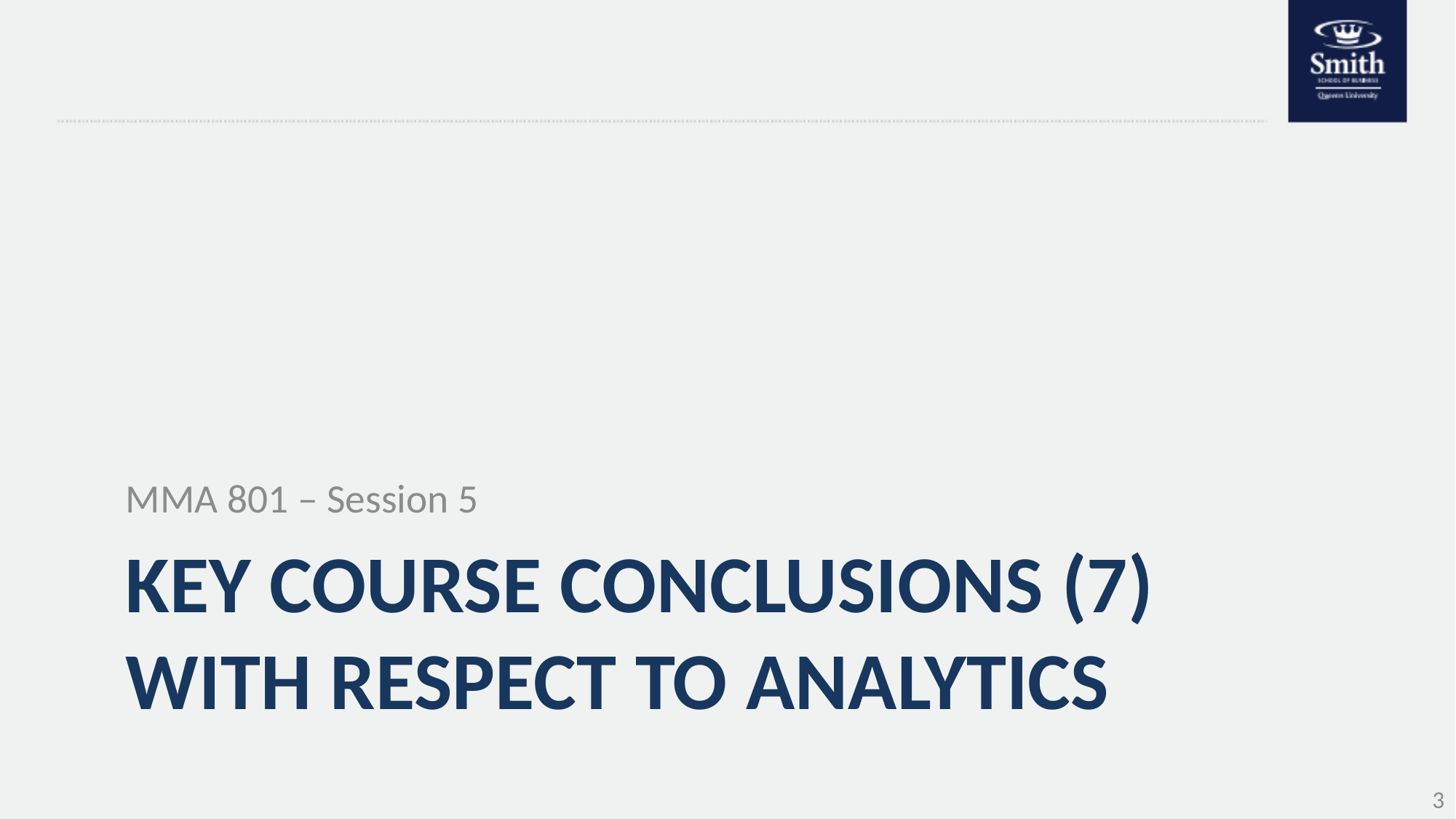

MMA 801 – Session 5
# Key Course conclusions (7) with respect to analytics
3